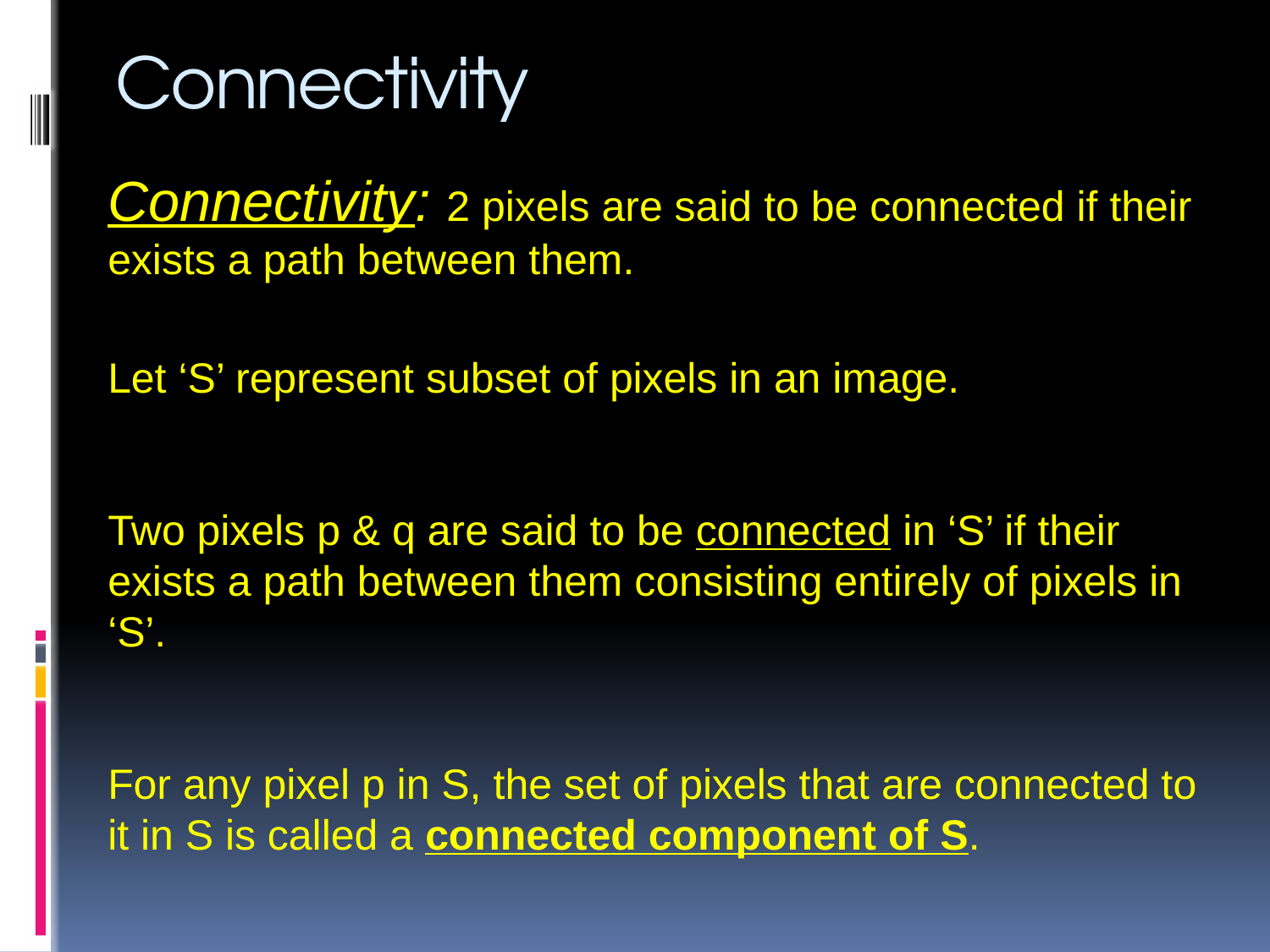

# Connectivity
Connectivity: 2 pixels are said to be connected if their exists a path between them.

Let ‘S’ represent subset of pixels in an image.

Two pixels p & q are said to be connected in ‘S’ if their exists a path between them consisting entirely of pixels in ‘S’.

For any pixel p in S, the set of pixels that are connected to it in S is called a connected component of S.